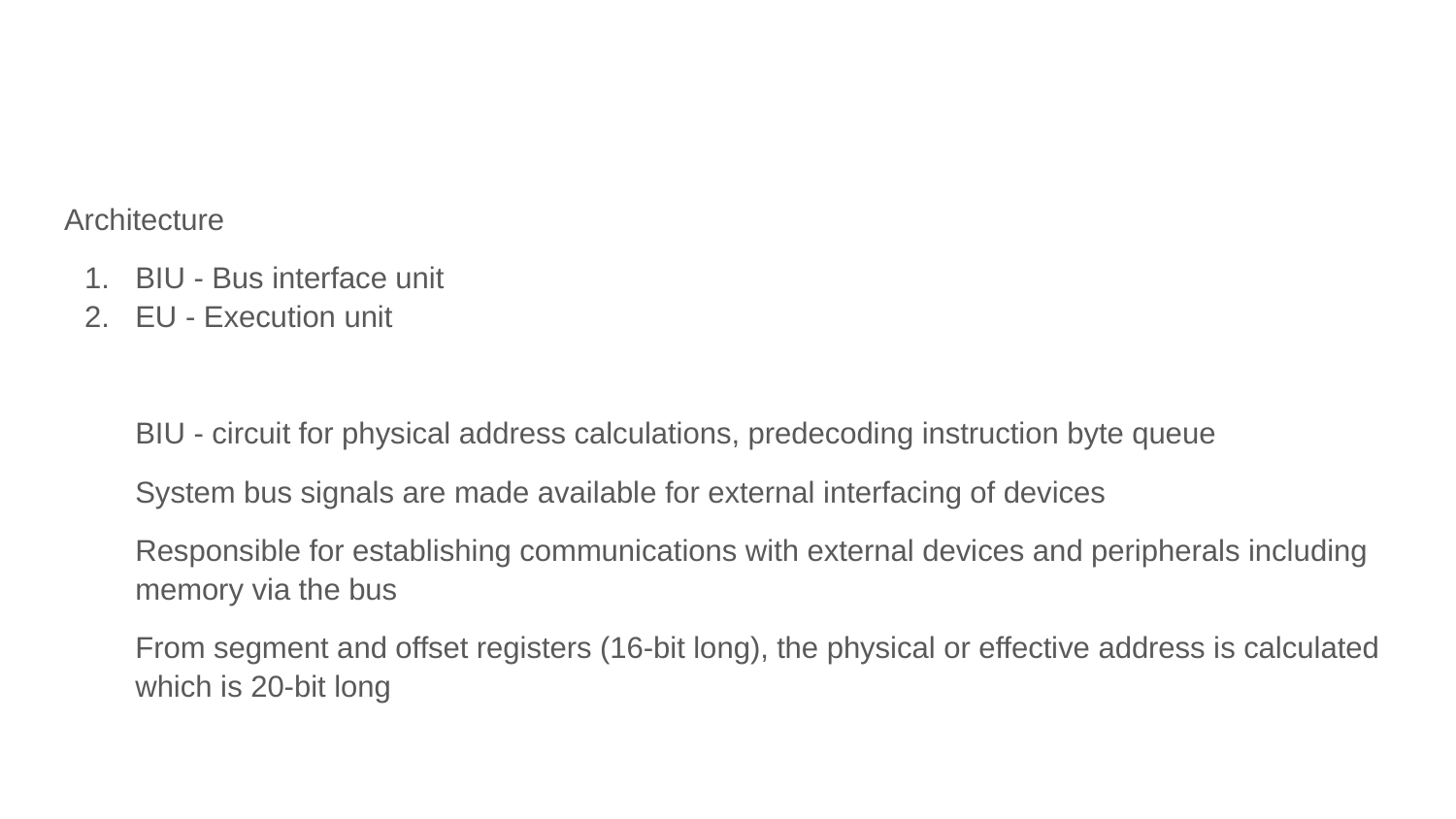

#
Architecture
BIU - Bus interface unit
EU - Execution unit

BIU - circuit for physical address calculations, predecoding instruction byte queue
System bus signals are made available for external interfacing of devices
Responsible for establishing communications with external devices and peripherals including memory via the bus
From segment and offset registers (16-bit long), the physical or effective address is calculated which is 20-bit long